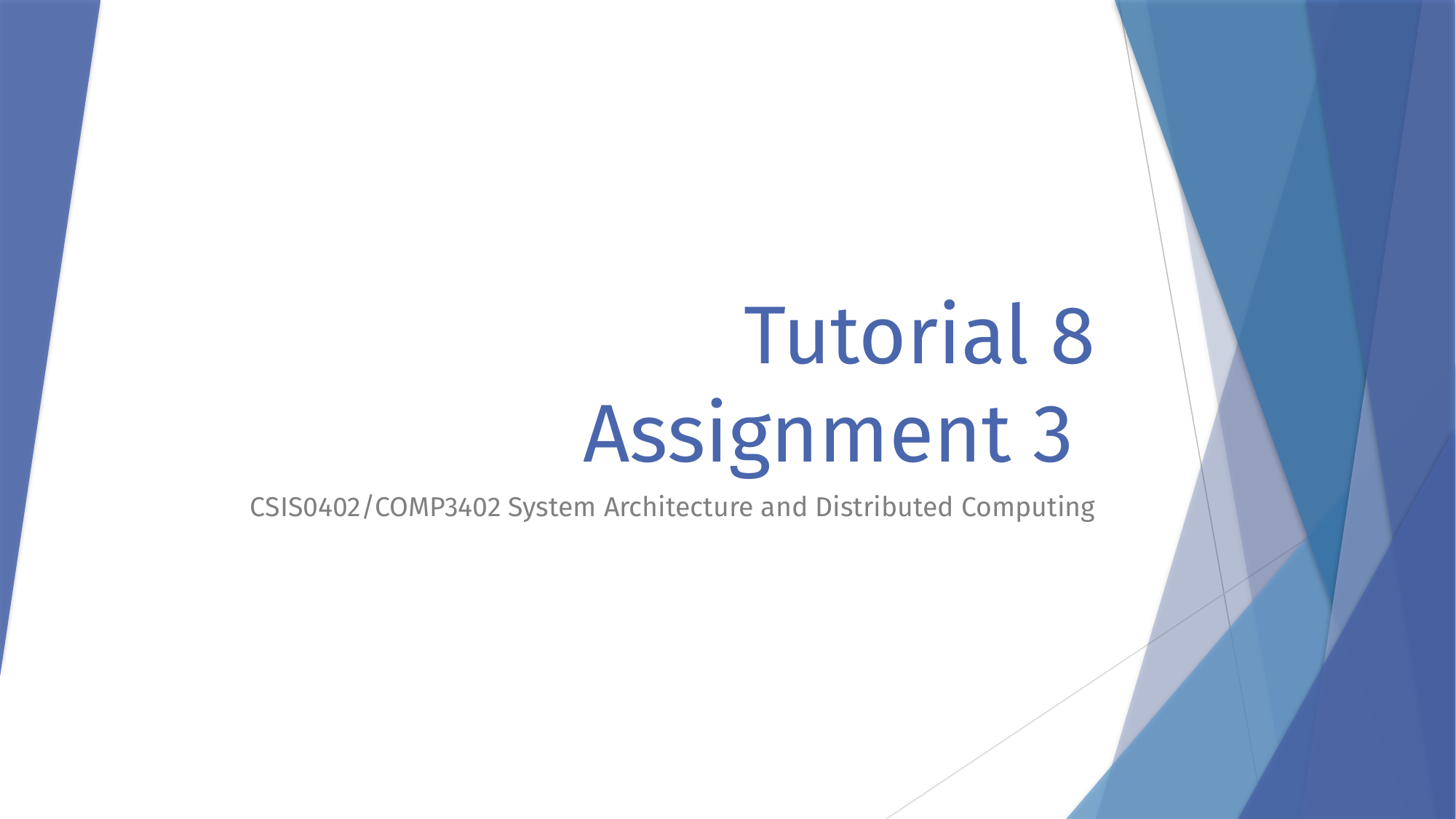

# Tutorial 8 Assignment 3
CSIS0402/COMP3402 System Architecture and Distributed Computing